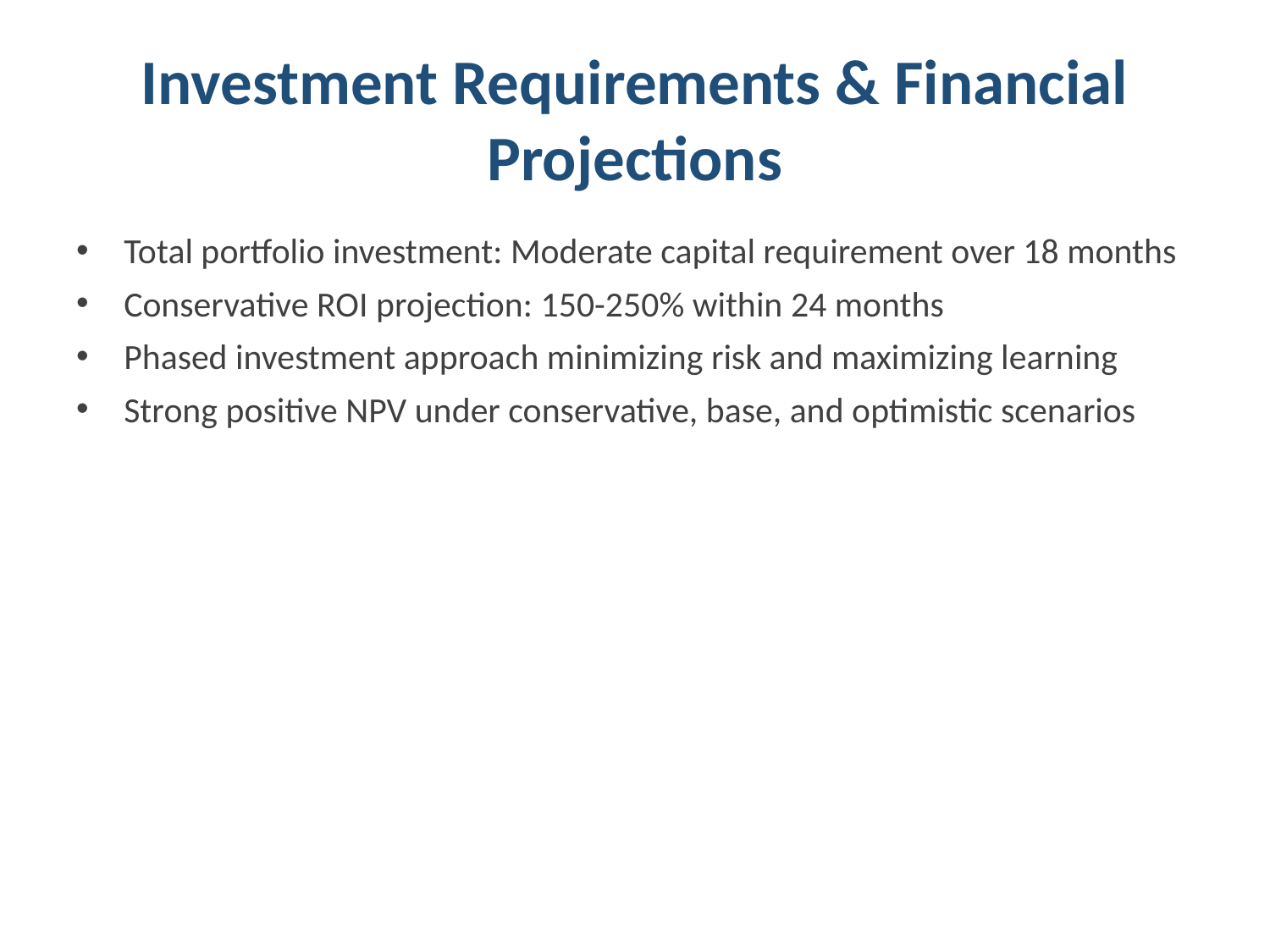

# Investment Requirements & Financial Projections
Total portfolio investment: Moderate capital requirement over 18 months
Conservative ROI projection: 150-250% within 24 months
Phased investment approach minimizing risk and maximizing learning
Strong positive NPV under conservative, base, and optimistic scenarios